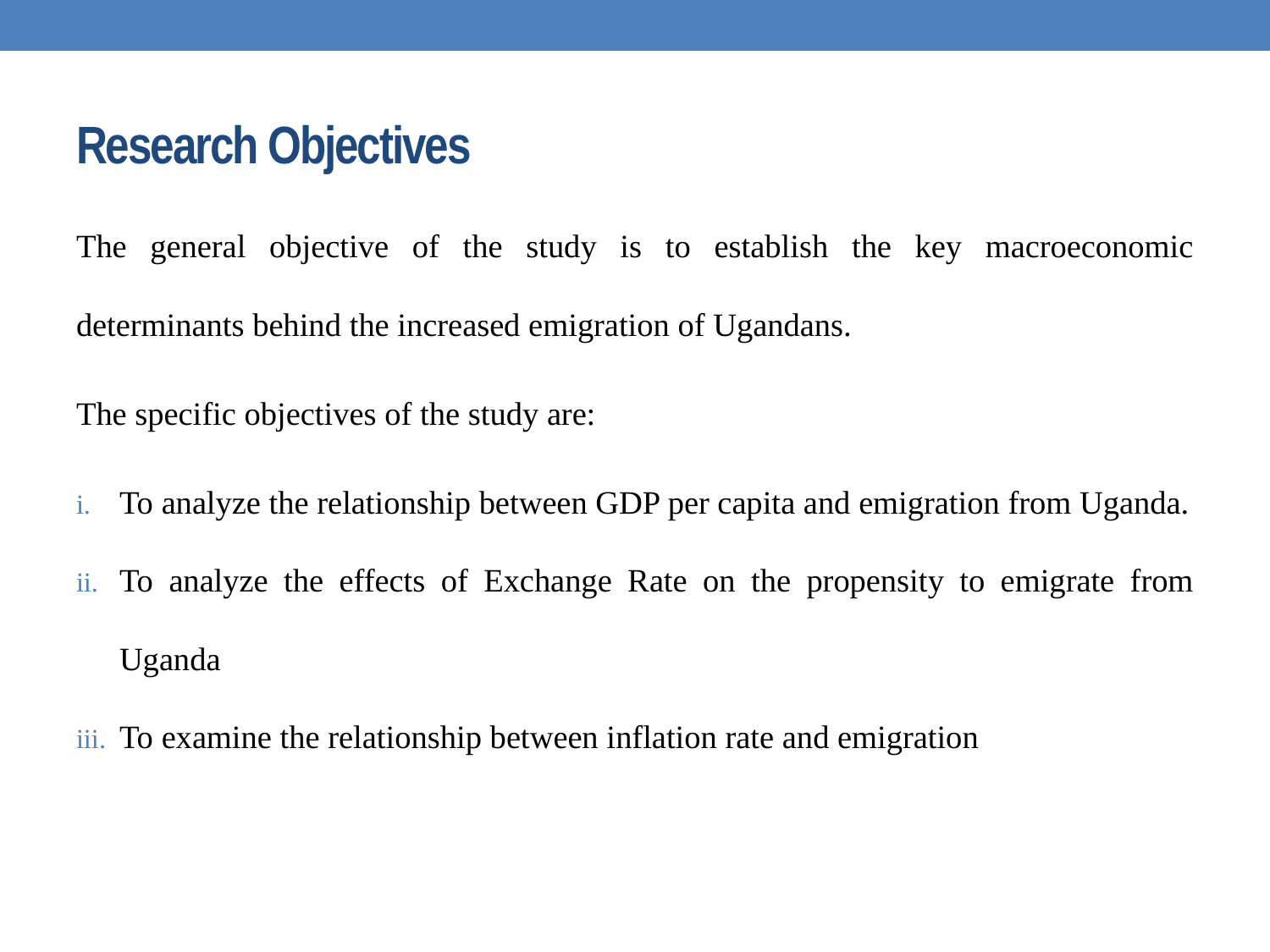

# Research Objectives
The general objective of the study is to establish the key macroeconomic determinants behind the increased emigration of Ugandans.
The specific objectives of the study are:
To analyze the relationship between GDP per capita and emigration from Uganda.
To analyze the effects of Exchange Rate on the propensity to emigrate from Uganda
To examine the relationship between inflation rate and emigration